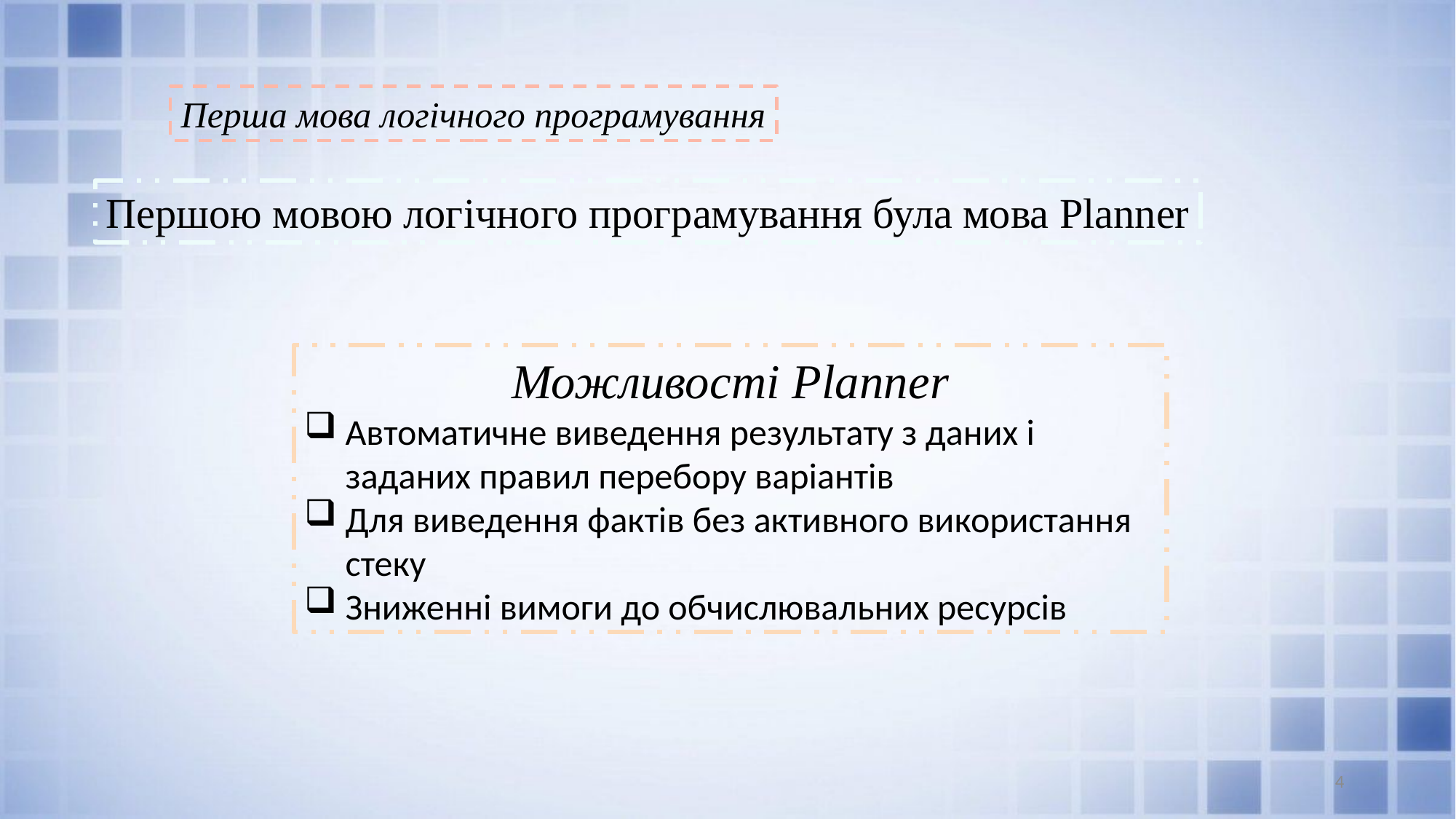

Перша мова логічного програмування
Першою мовою логічного програмування була мова Planner

Можливості Planner
Автоматичне виведення результату з даних і заданих правил перебору варіантів
Для виведення фактів без активного використання стеку
Зниженні вимоги до обчислювальних ресурсів
4